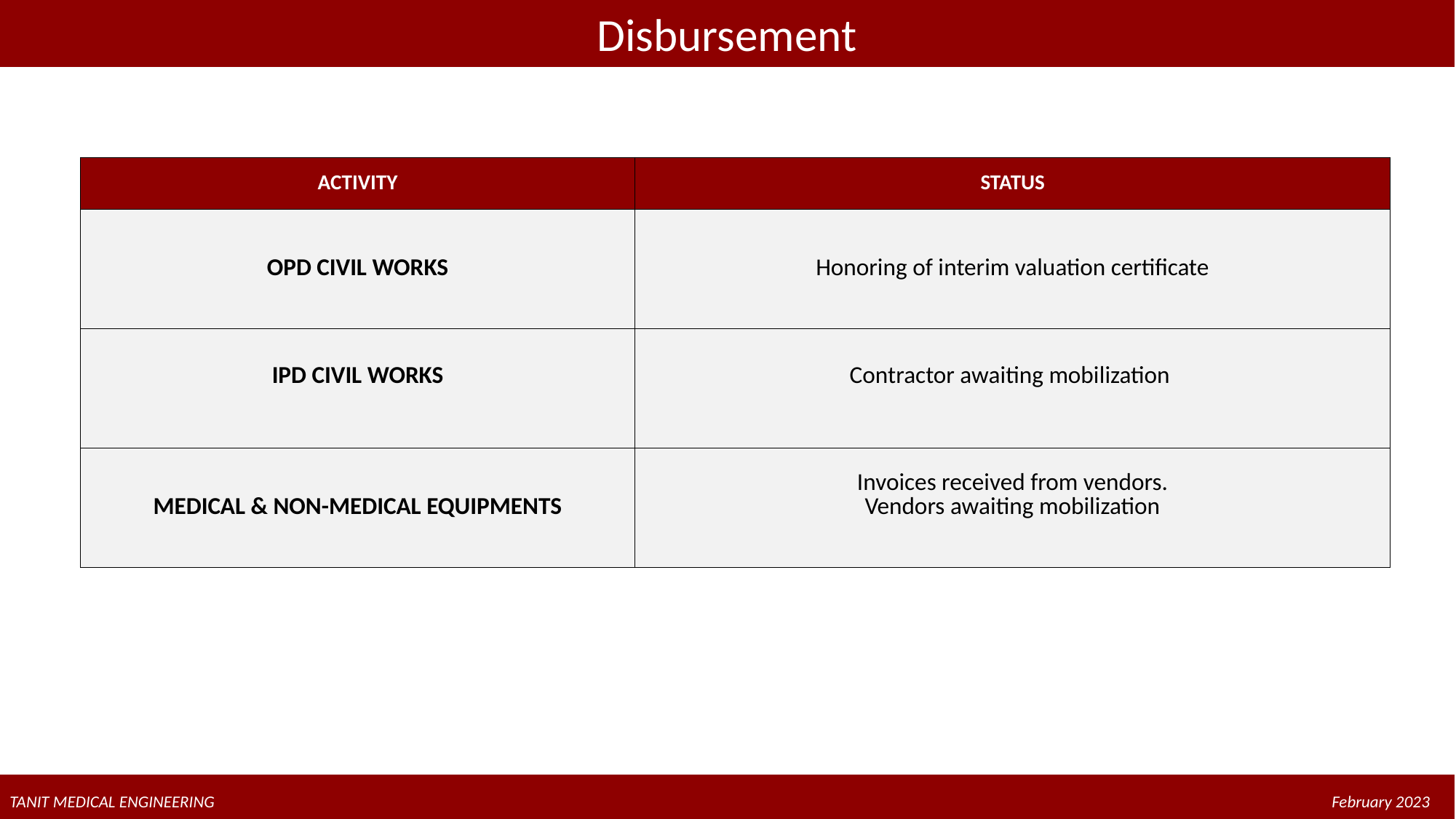

# Disbursement
| ACTIVITY | STATUS |
| --- | --- |
| OPD CIVIL WORKS | Honoring of interim valuation certificate |
| IPD CIVIL WORKS | Contractor awaiting mobilization |
| MEDICAL & NON-MEDICAL EQUIPMENTS | Invoices received from vendors. Vendors awaiting mobilization |
TANIT MEDICAL ENGINEERING
TANIT MEDICAL ENGINEERING										                                February 2023